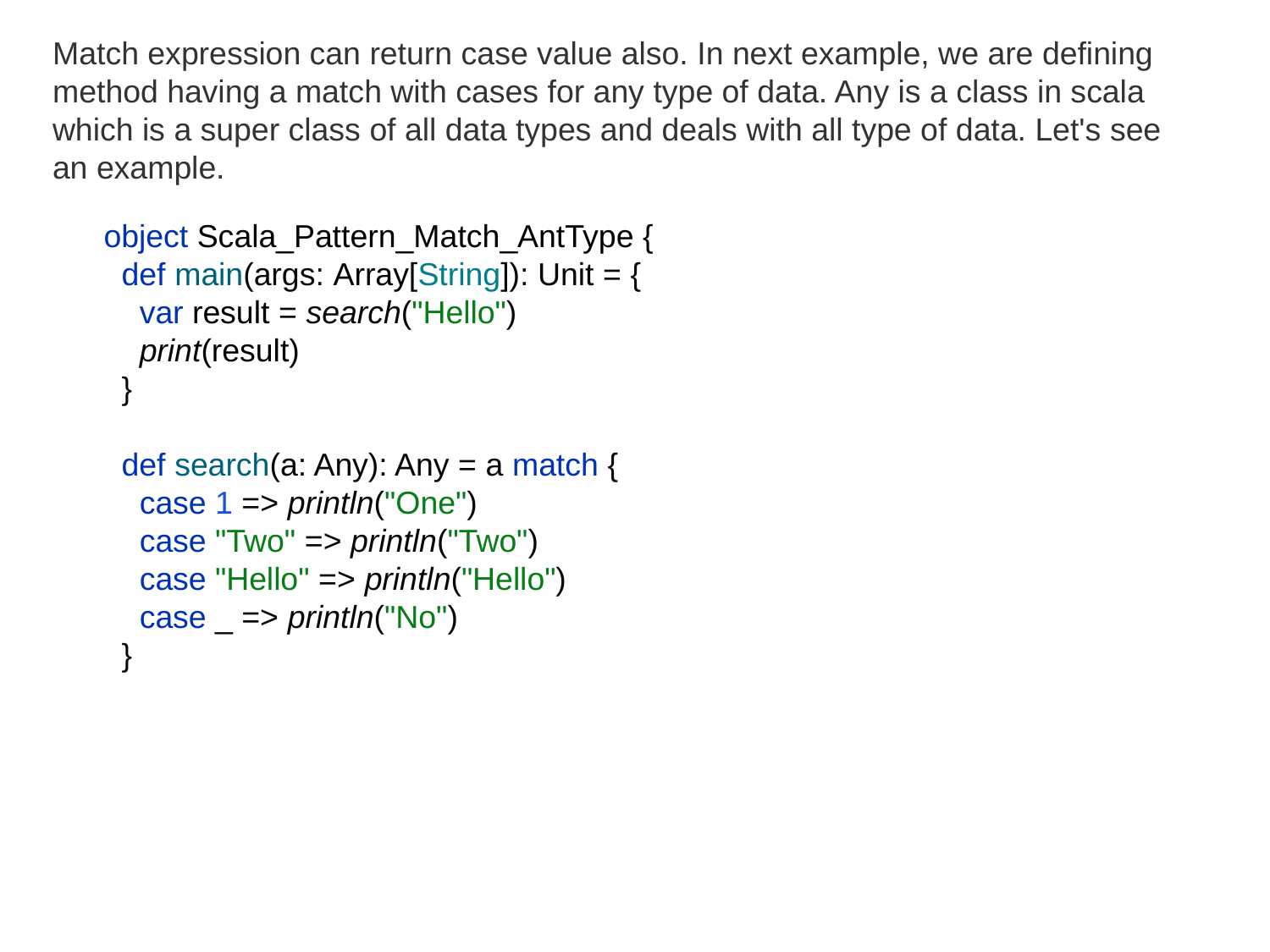

Match expression can return case value also. In next example, we are defining method having a match with cases for any type of data. Any is a class in scala which is a super class of all data types and deals with all type of data. Let's see an example.
object Scala_Pattern_Match_AntType {
  def main(args: Array[String]): Unit = {
    var result = search("Hello")
    print(result)
  }
  def search(a: Any): Any = a match {
    case 1 => println("One")
    case "Two" => println("Two")
    case "Hello" => println("Hello")
    case _ => println("No")
  }